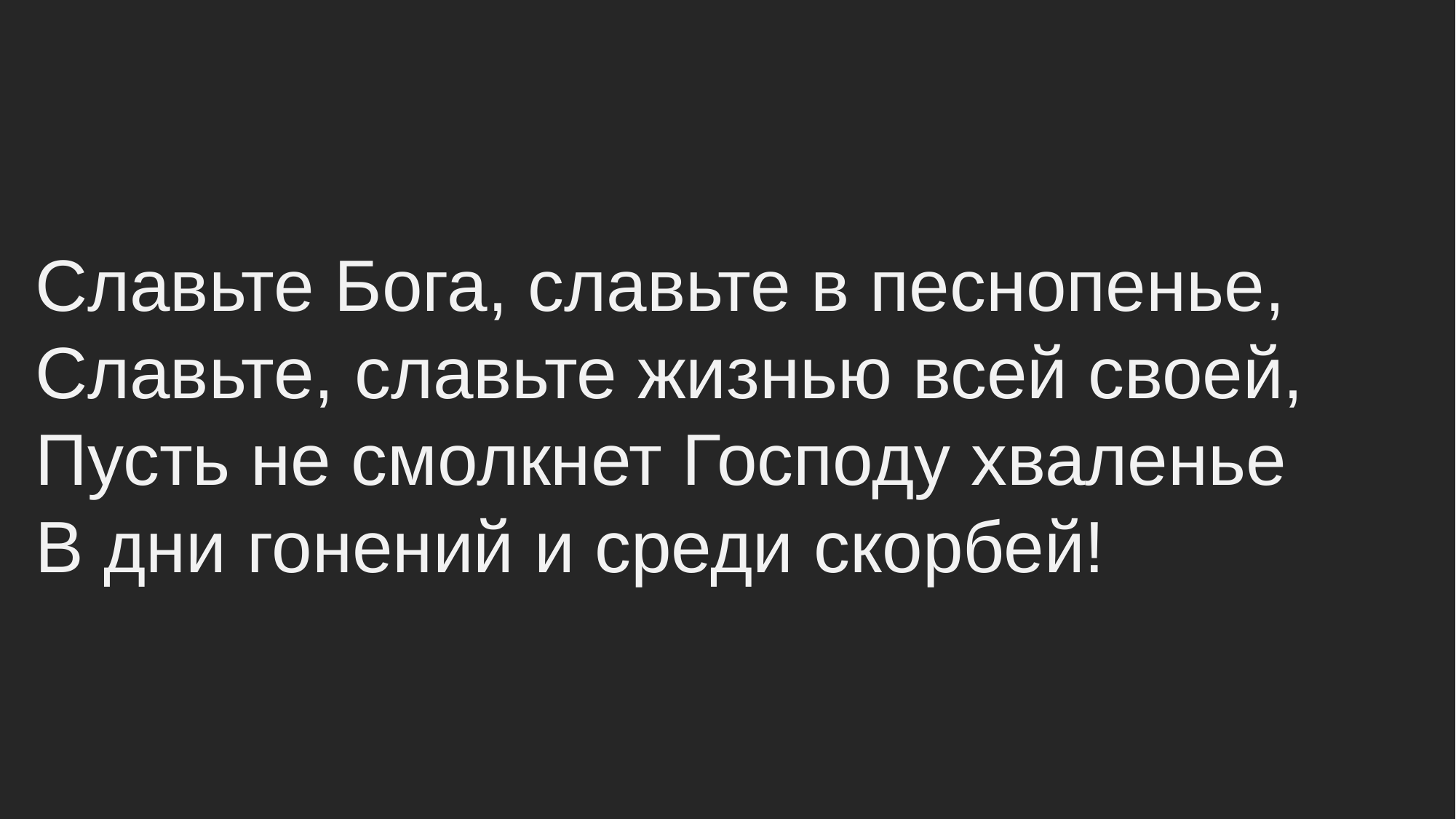

Славьте Бога, славьте в песнопенье,
Славьте, славьте жизнью всей своей,
Пусть не смолкнет Господу хваленье
В дни гонений и среди скорбей!